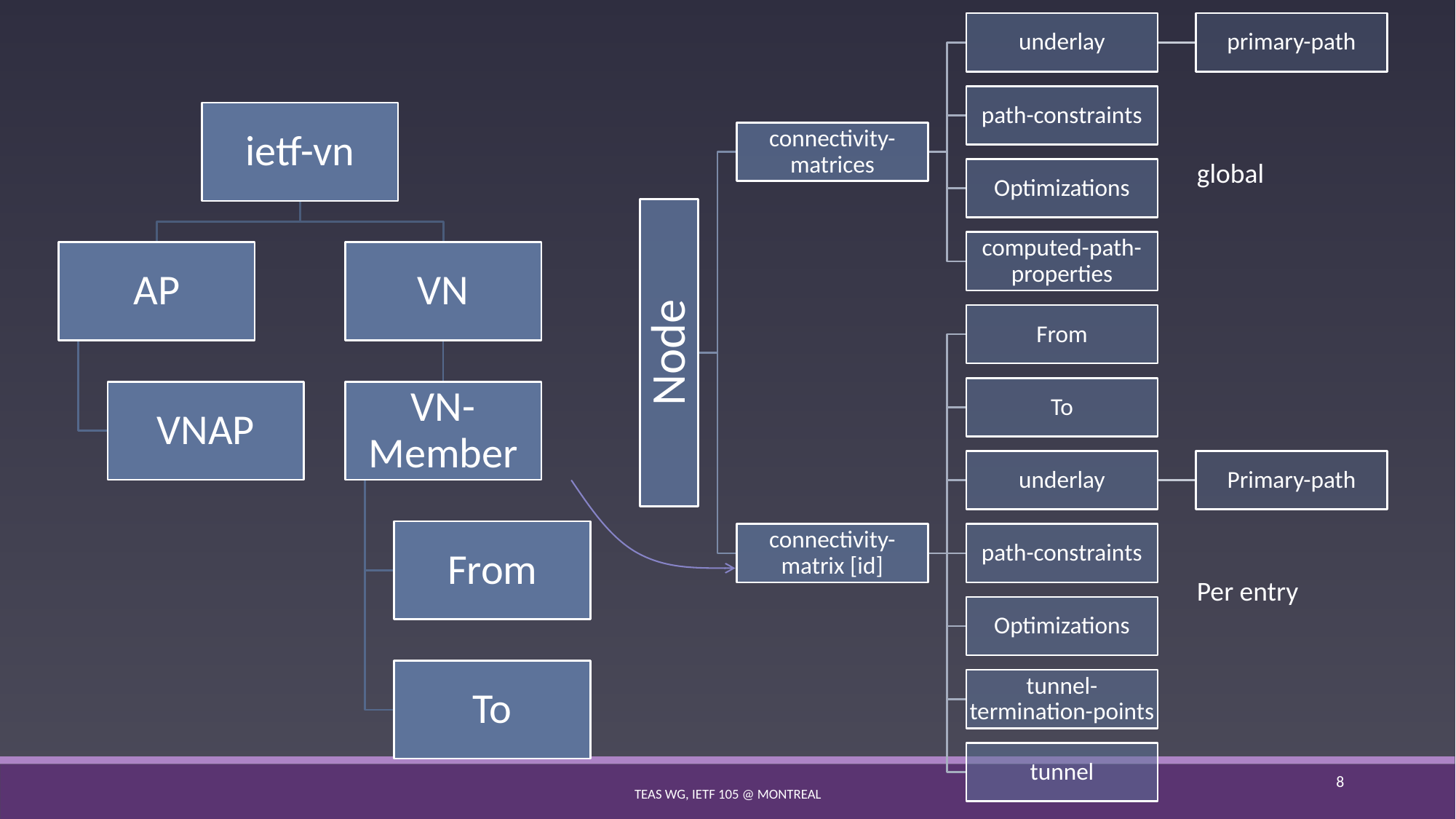

Node
connectivity-matrices
underlay
primary-path
path-constraints
Optimizations
computed-path-properties
connectivity-matrix [id]
From
To
underlay
Primary-path
path-constraints
Optimizations
tunnel-termination-points
tunnel
ietf-vn
AP
VNAP
VN
VN-Member
From
To
global

Per entry
8
TEAS WG, IETF 105 @ Montreal